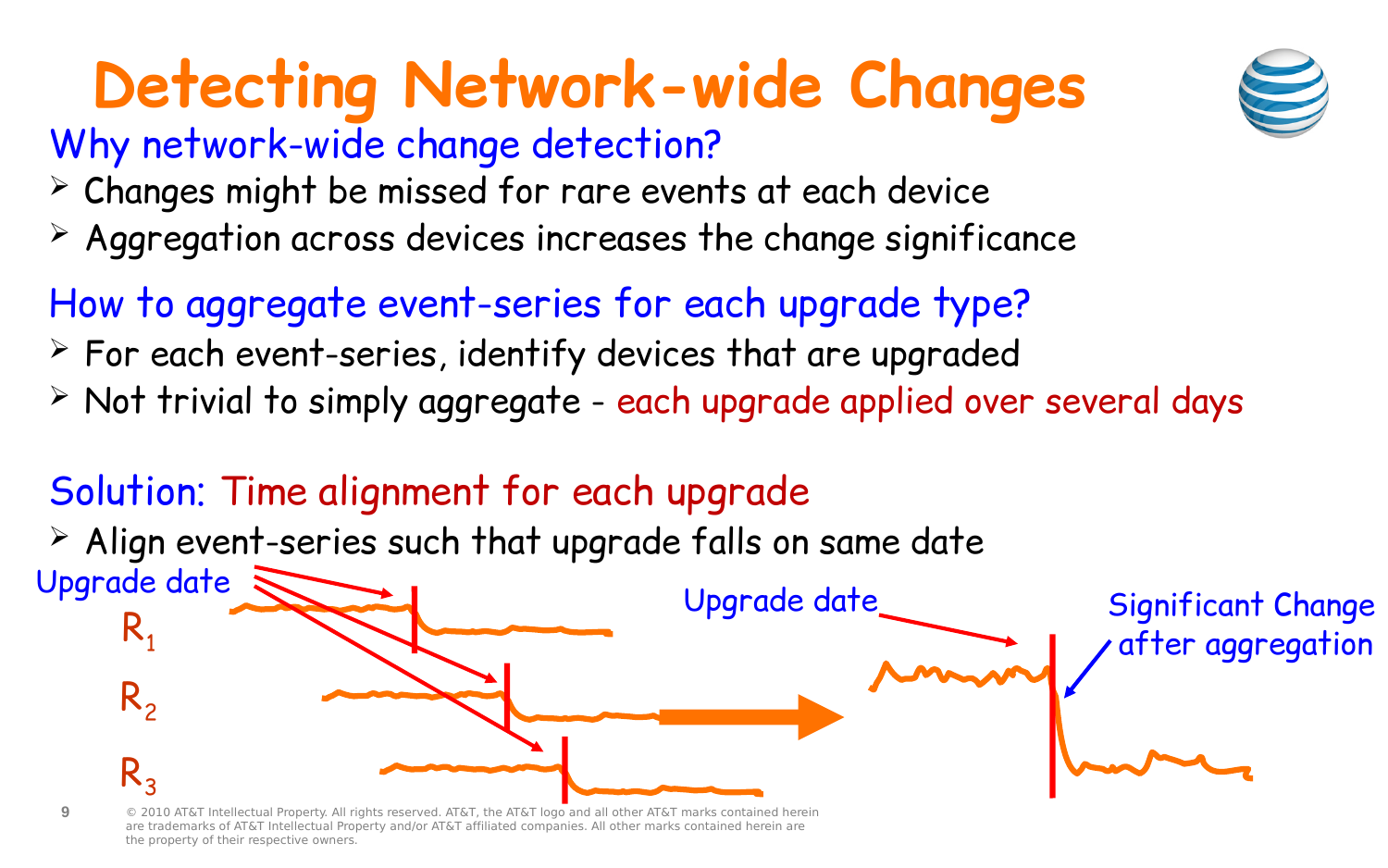

# Detecting Network-wide Changes
Why network-wide change detection?
Changes might be missed for rare events at each device
Aggregation across devices increases the change significance

How to aggregate event-series for each upgrade type?
For each event-series, identify devices that are upgraded
Not trivial to simply aggregate - each upgrade applied over several days

Solution: Time alignment for each upgrade
Align event-series such that upgrade falls on same date
Upgrade date

Upgrade date

Significant Change
after aggregation

R1

R2

R3
9